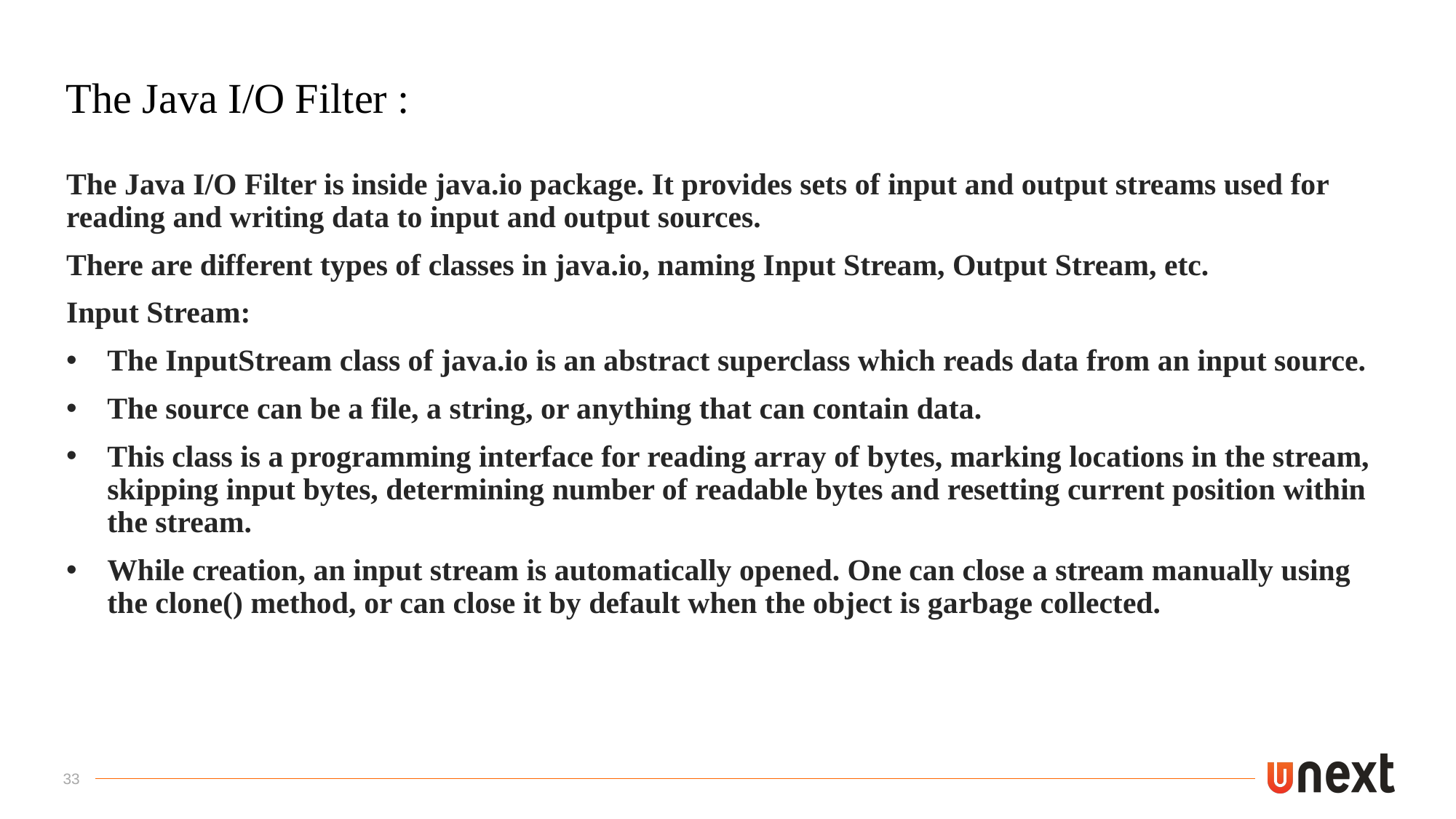

# The Java I/O Filter :
The Java I/O Filter is inside java.io package. It provides sets of input and output streams used for reading and writing data to input and output sources.
There are different types of classes in java.io, naming Input Stream, Output Stream, etc.
Input Stream:
The InputStream class of java.io is an abstract superclass which reads data from an input source.
The source can be a file, a string, or anything that can contain data.
This class is a programming interface for reading array of bytes, marking locations in the stream, skipping input bytes, determining number of readable bytes and resetting current position within the stream.
While creation, an input stream is automatically opened. One can close a stream manually using the clone() method, or can close it by default when the object is garbage collected.
33